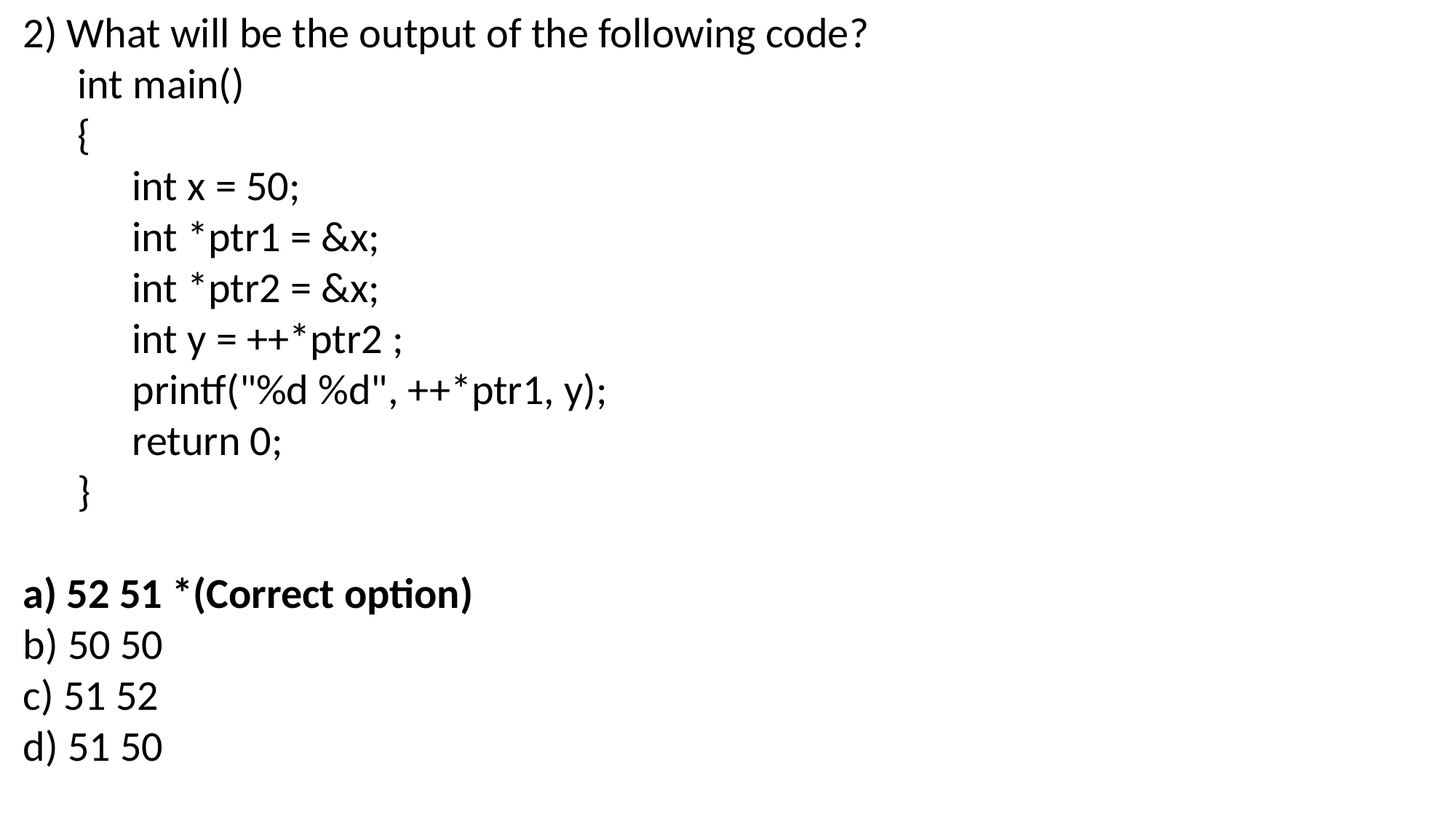

2) What will be the output of the following code?
int main()
{
int x = 50;
int *ptr1 = &x;
int *ptr2 = &x;
int y = ++*ptr2 ;
printf("%d %d", ++*ptr1, y);
return 0;
}

a) 52 51 *(Correct option)
b) 50 50
c) 51 52
d) 51 50